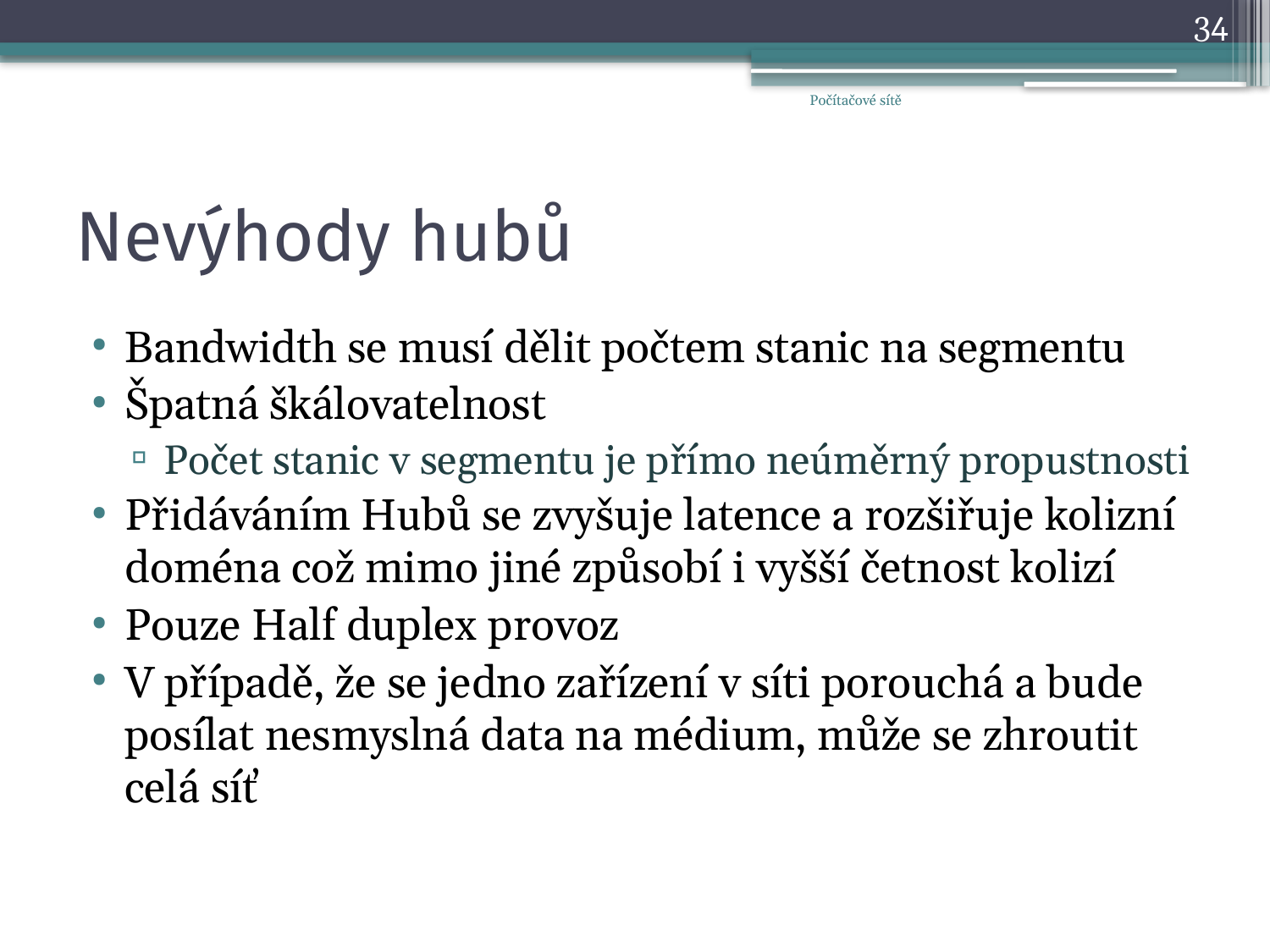

34
Počítačové sítě
# Nevýhody hubů
Bandwidth se musí dělit počtem stanic na segmentu
Špatná škálovatelnost
Počet stanic v segmentu je přímo neúměrný propustnosti
Přidáváním Hubů se zvyšuje latence a rozšiřuje kolizní doména což mimo jiné způsobí i vyšší četnost kolizí
Pouze Half duplex provoz
V případě, že se jedno zařízení v síti porouchá a bude posílat nesmyslná data na médium, může se zhroutit celá síť